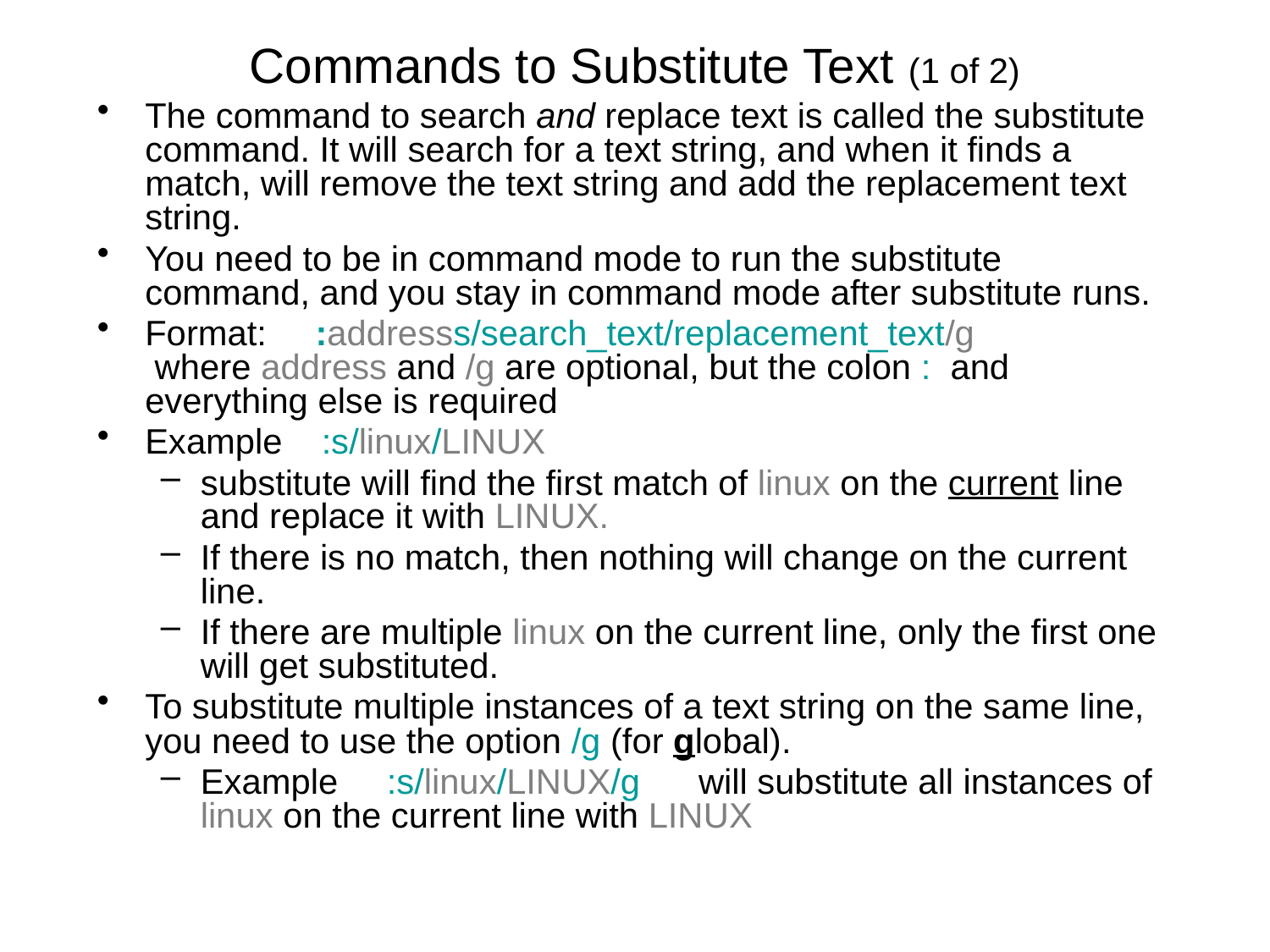

# Commands to Substitute Text (1 of 2)
The command to search and replace text is called the substitute command. It will search for a text string, and when it finds a match, will remove the text string and add the replacement text string.
You need to be in command mode to run the substitute command, and you stay in command mode after substitute runs.
Format:     :addresss/search_text/replacement_text/g                      where address and /g are optional, but the colon :  and everything else is required
Example    :s/linux/LINUX
substitute will find the first match of linux on the current line and replace it with LINUX.
If there is no match, then nothing will change on the current line.
If there are multiple linux on the current line, only the first one will get substituted.
To substitute multiple instances of a text string on the same line, you need to use the option /g (for global).
Example     :s/linux/LINUX/g      will substitute all instances of linux on the current line with LINUX